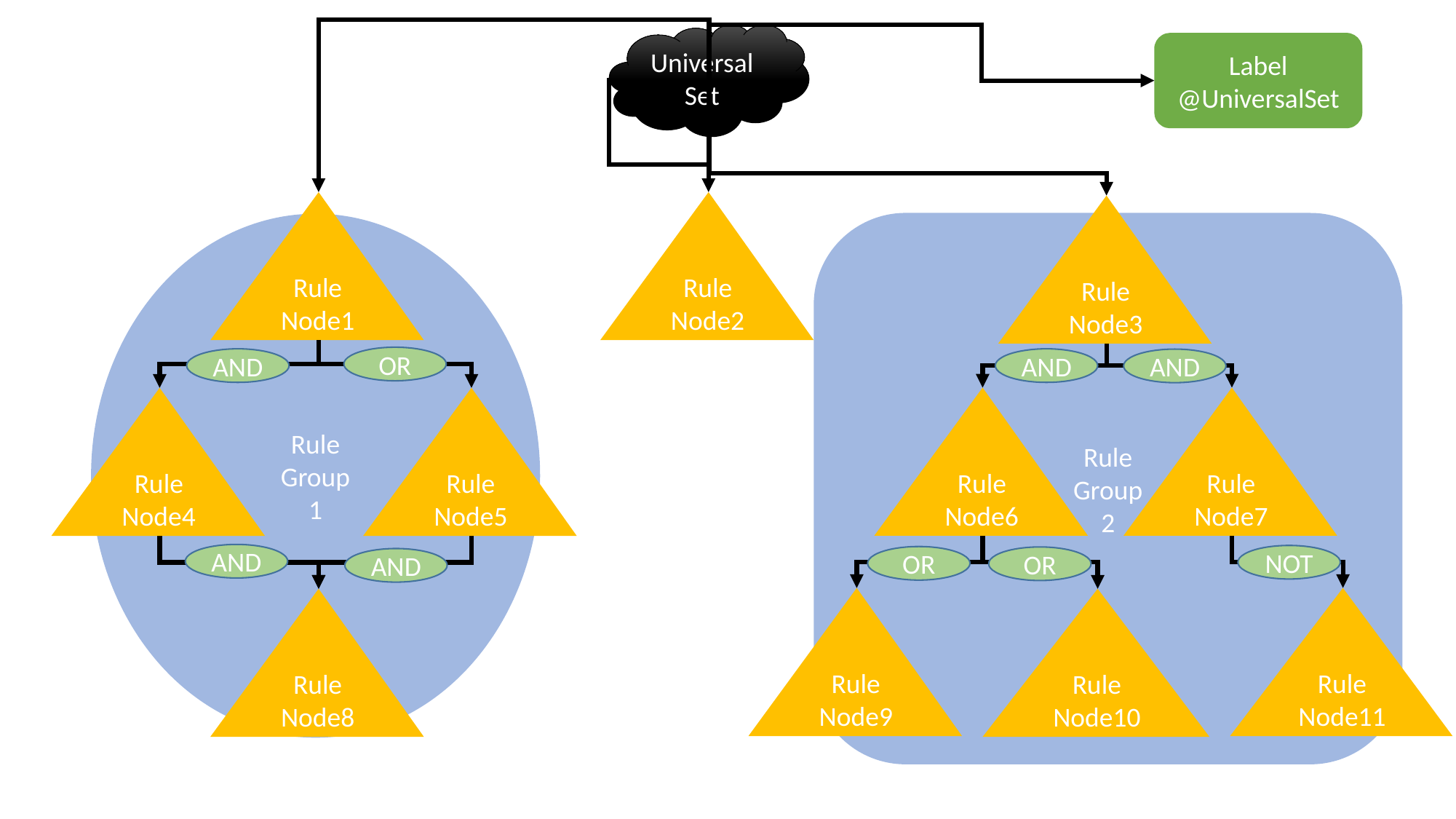

Universal
Set
Label
@UniversalSet
Rule
Node1
Rule
Node2
Rule
Node3
Rule
Group
2
Rule
Group
1
OR
AND
AND
AND
Rule
Node6
Rule
Node7
Rule
Node4
Rule
Node5
AND
NOT
OR
OR
AND
Rule
Node9
Rule
Node11
Rule
Node10
Rule
Node8